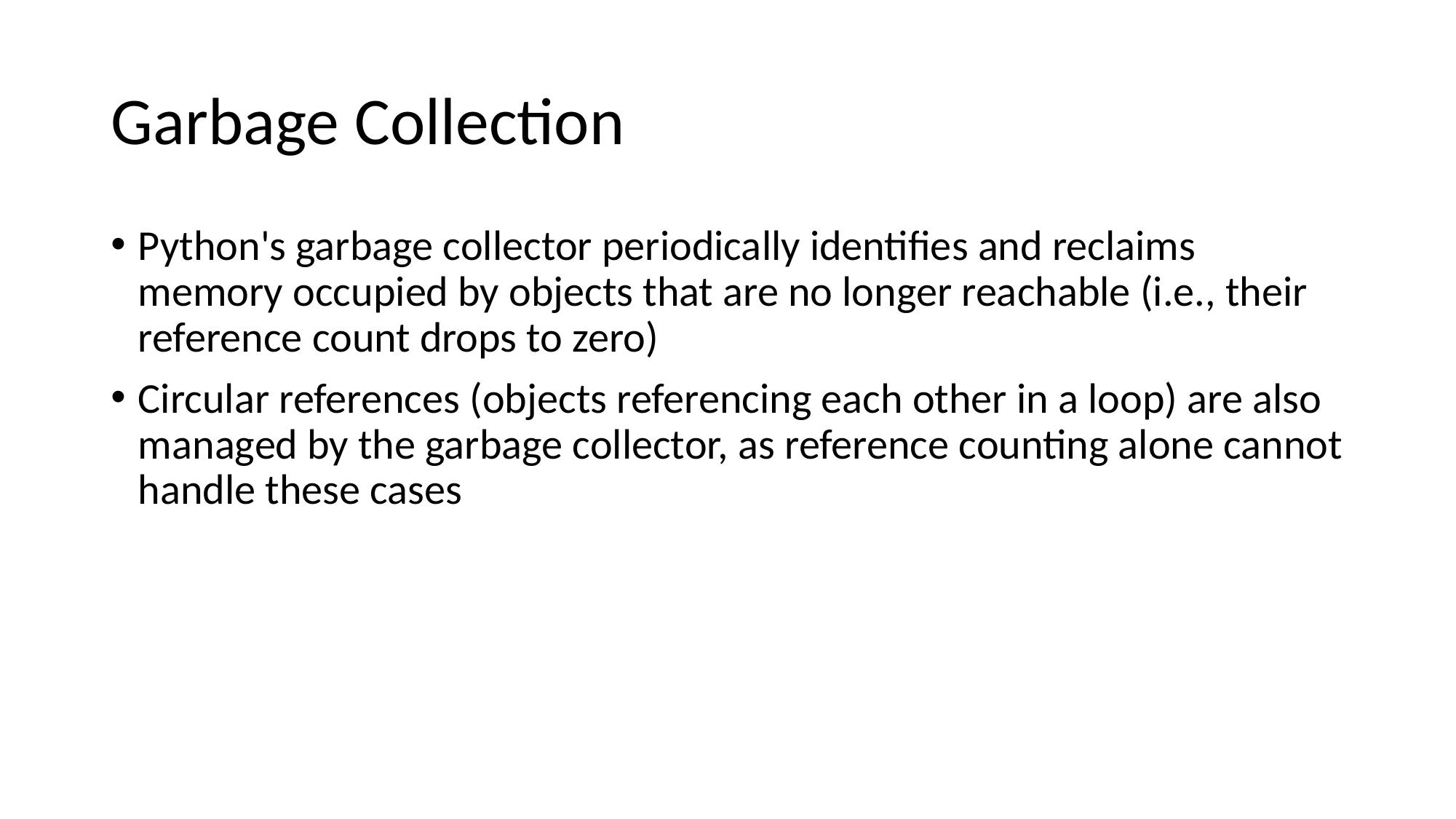

# Garbage Collection
Python's garbage collector periodically identifies and reclaims memory occupied by objects that are no longer reachable (i.e., their reference count drops to zero)
Circular references (objects referencing each other in a loop) are also managed by the garbage collector, as reference counting alone cannot handle these cases